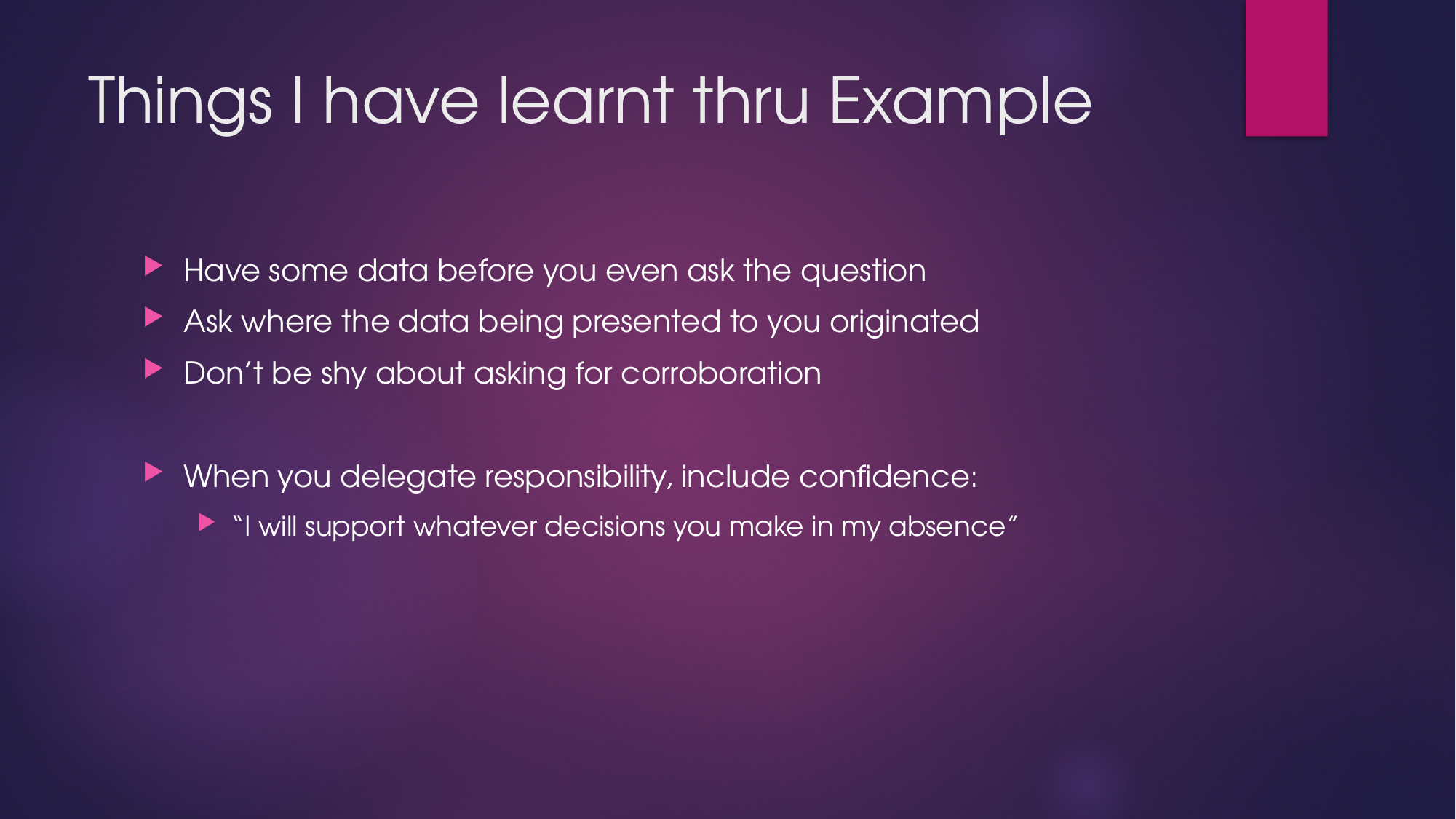

# Things I have learnt thru Example
Have some data before you even ask the question
Ask where the data being presented to you originated
Don’t be shy about asking for corroboration

When you delegate responsibility, include confidence:
“I will support whatever decisions you make in my absence”